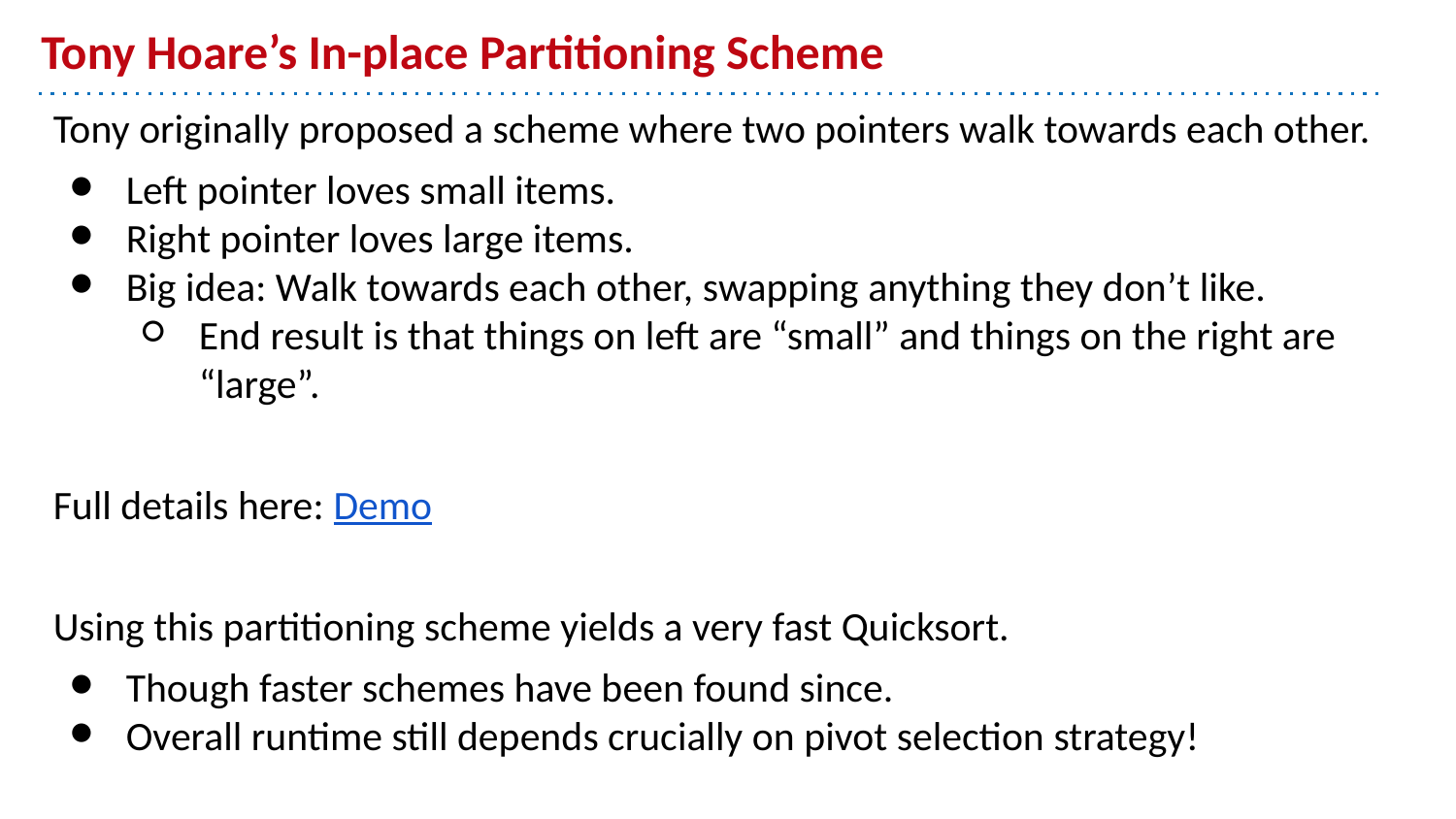

# Tony Hoare’s In-place Partitioning Scheme
Tony originally proposed a scheme where two pointers walk towards each other.
Left pointer loves small items.
Right pointer loves large items.
Big idea: Walk towards each other, swapping anything they don’t like.
End result is that things on left are “small” and things on the right are “large”.

Full details here: Demo

Using this partitioning scheme yields a very fast Quicksort.
Though faster schemes have been found since.
Overall runtime still depends crucially on pivot selection strategy!